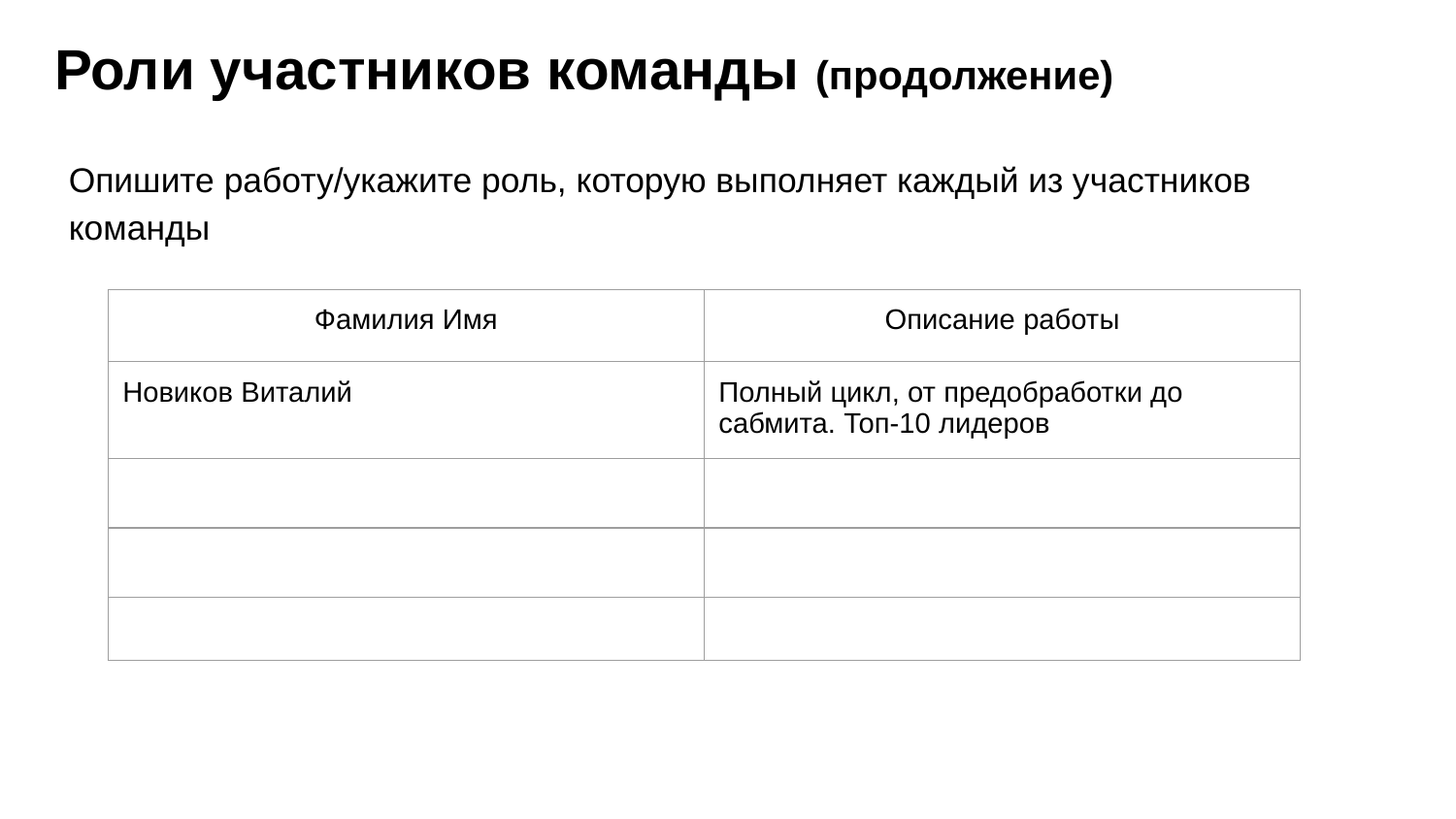

Роли участников команды (продолжение)
Опишите работу/укажите роль, которую выполняет каждый из участников команды
| Фамилия Имя | Описание работы |
| --- | --- |
| Новиков Виталий | Полный цикл, от предобработки до сабмита. Топ-10 лидеров |
|  |  |
|  |  |
|  |  |